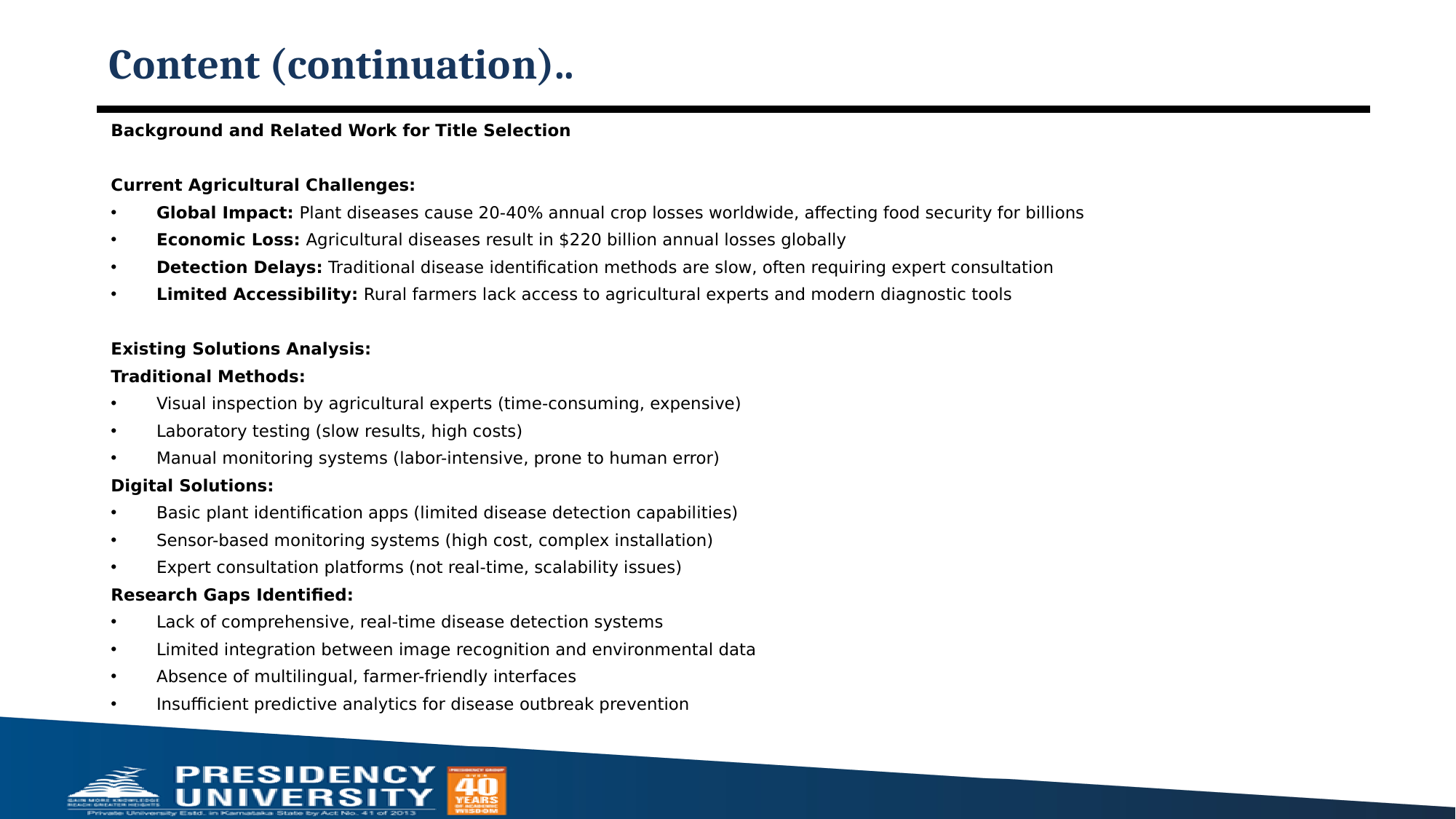

# Content (continuation)..
Background and Related Work for Title Selection

Current Agricultural Challenges:
Global Impact: Plant diseases cause 20-40% annual crop losses worldwide, affecting food security for billions
Economic Loss: Agricultural diseases result in $220 billion annual losses globally
Detection Delays: Traditional disease identification methods are slow, often requiring expert consultation
Limited Accessibility: Rural farmers lack access to agricultural experts and modern diagnostic tools

Existing Solutions Analysis:
Traditional Methods:
Visual inspection by agricultural experts (time-consuming, expensive)
Laboratory testing (slow results, high costs)
Manual monitoring systems (labor-intensive, prone to human error)
Digital Solutions:
Basic plant identification apps (limited disease detection capabilities)
Sensor-based monitoring systems (high cost, complex installation)
Expert consultation platforms (not real-time, scalability issues)
Research Gaps Identified:
Lack of comprehensive, real-time disease detection systems
Limited integration between image recognition and environmental data
Absence of multilingual, farmer-friendly interfaces
Insufficient predictive analytics for disease outbreak prevention